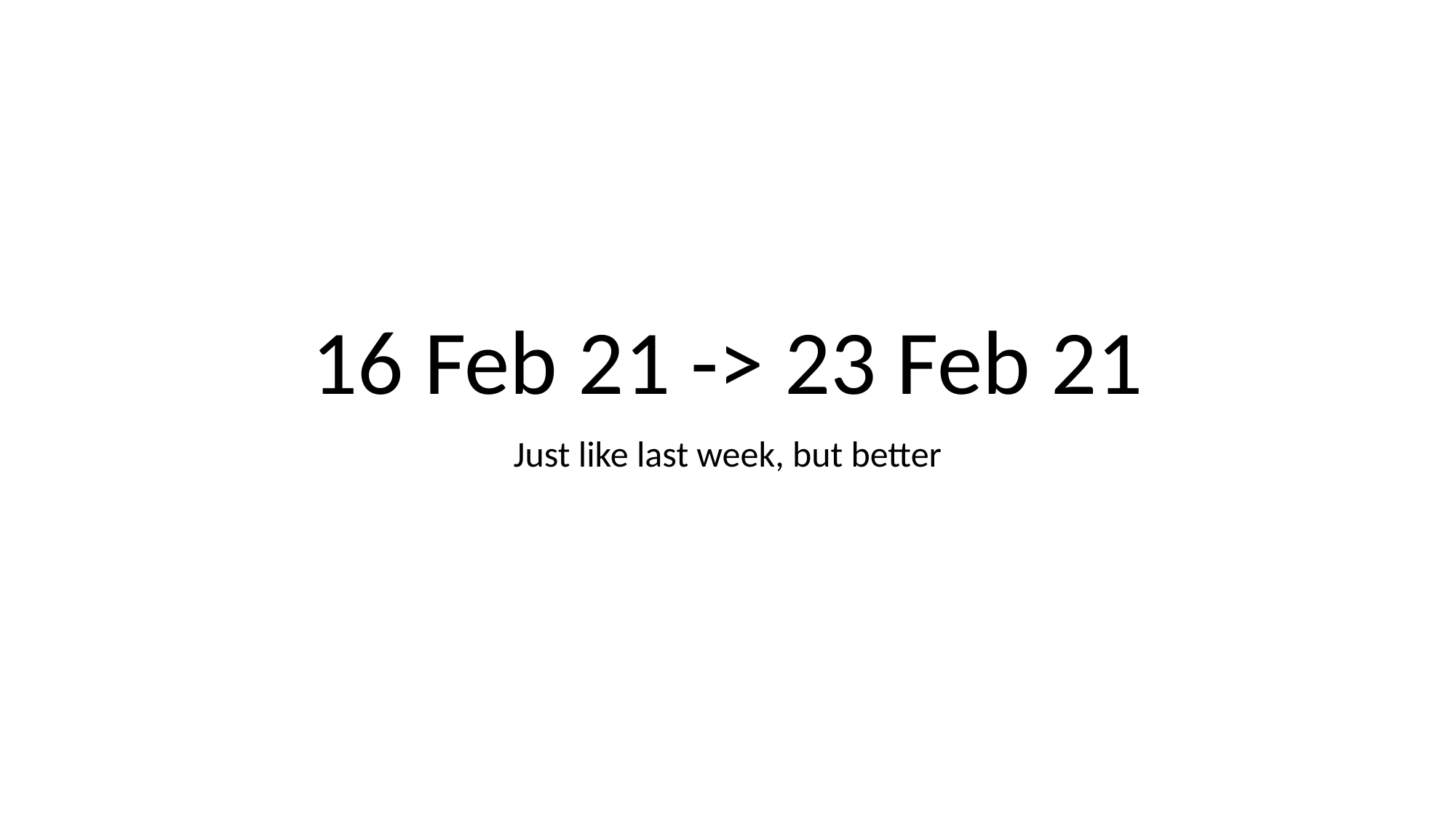

# 16 Feb 21 -> 23 Feb 21
Just like last week, but better